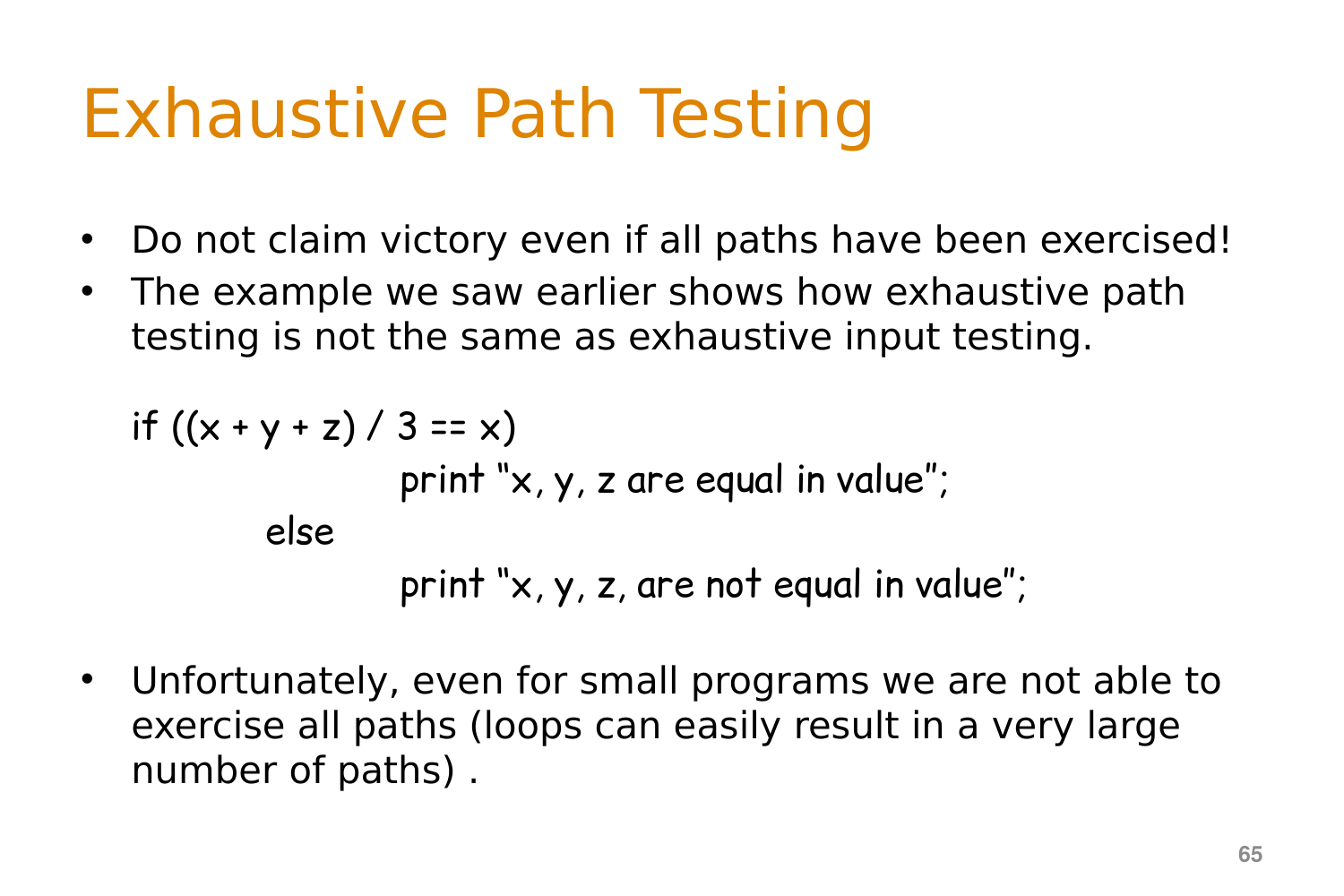

# Exhaustive Path Testing
Do not claim victory even if all paths have been exercised!
The example we saw earlier shows how exhaustive path testing is not the same as exhaustive input testing.
if ((x + y + z) / 3 == x)
			print “x, y, z are equal in value”;
		else
			print “x, y, z, are not equal in value”;
Unfortunately, even for small programs we are not able to exercise all paths (loops can easily result in a very large number of paths) .
65